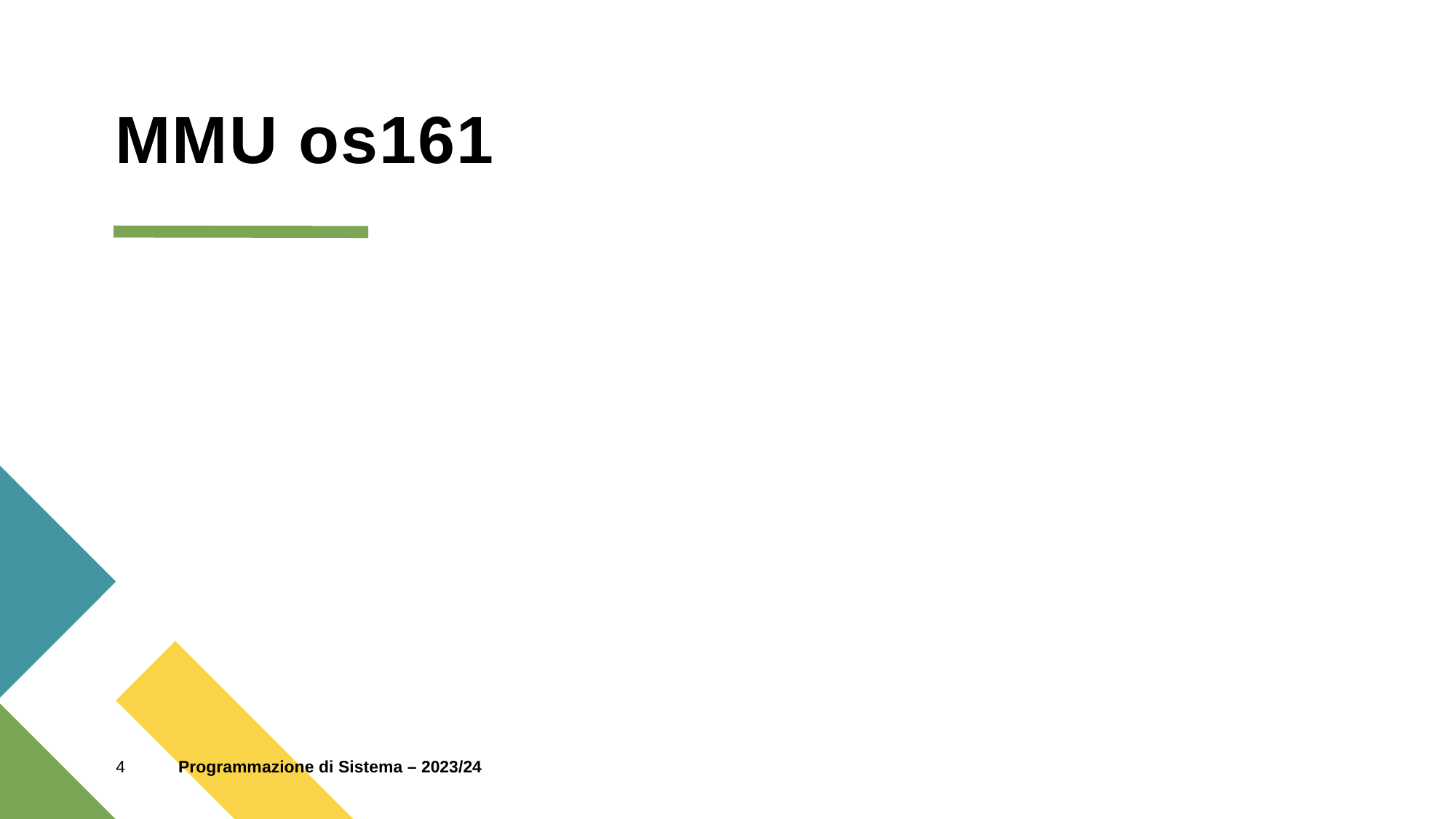

# MMU os161

4
Programmazione di Sistema – 2023/24